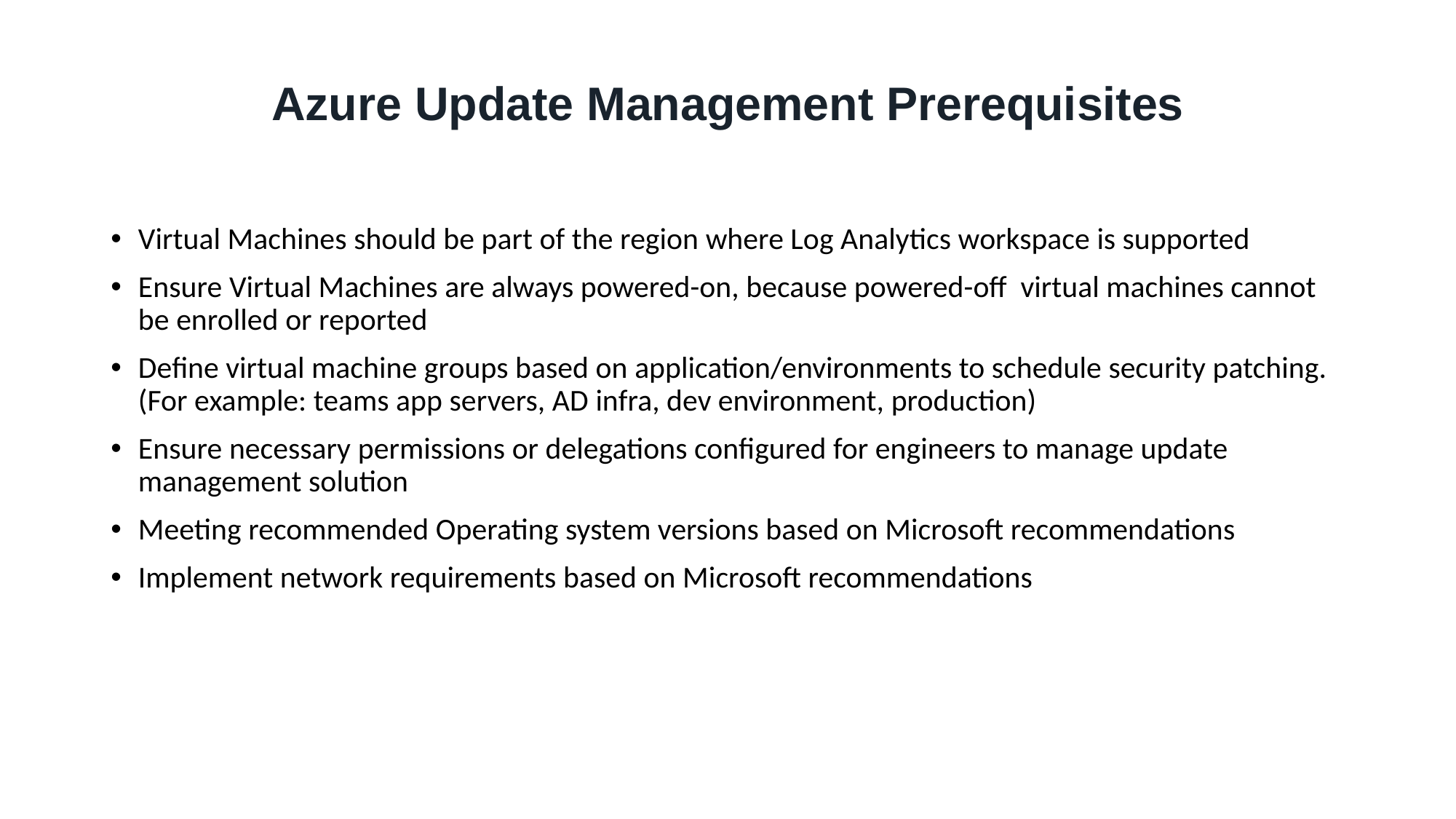

Azure Update Management Prerequisites
Virtual Machines should be part of the region where Log Analytics workspace is supported
Ensure Virtual Machines are always powered-on, because powered-off  virtual machines cannot be enrolled or reported
Define virtual machine groups based on application/environments to schedule security patching. (For example: teams app servers, AD infra, dev environment, production)
Ensure necessary permissions or delegations configured for engineers to manage update management solution
Meeting recommended Operating system versions based on Microsoft recommendations
Implement network requirements based on Microsoft recommendations